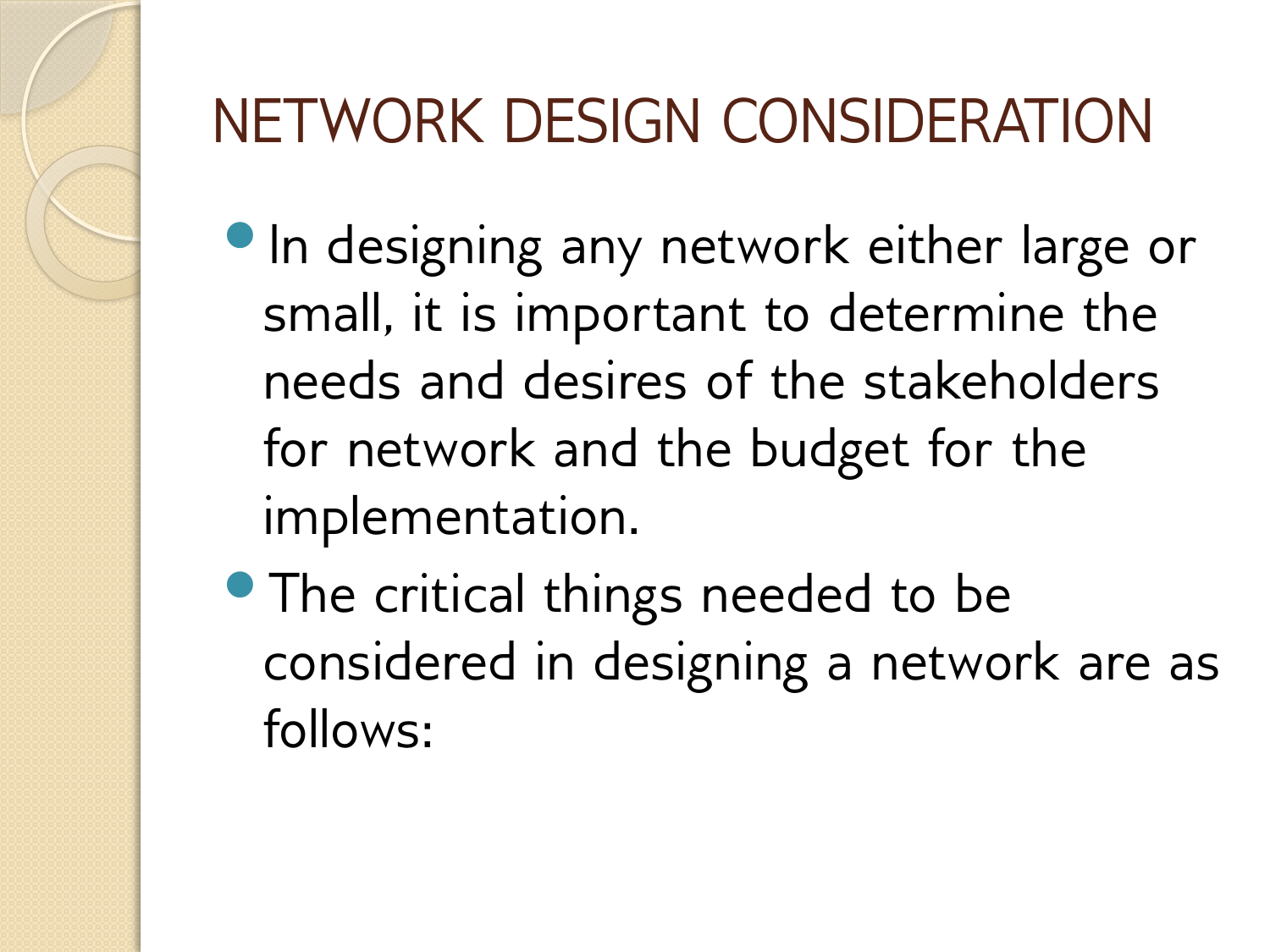

# NETWORK DESIGN CONSIDERATION
In designing any network either large or small, it is important to determine the needs and desires of the stakeholders for network and the budget for the  implementation.
The critical things needed to be considered in designing a network are as follows: